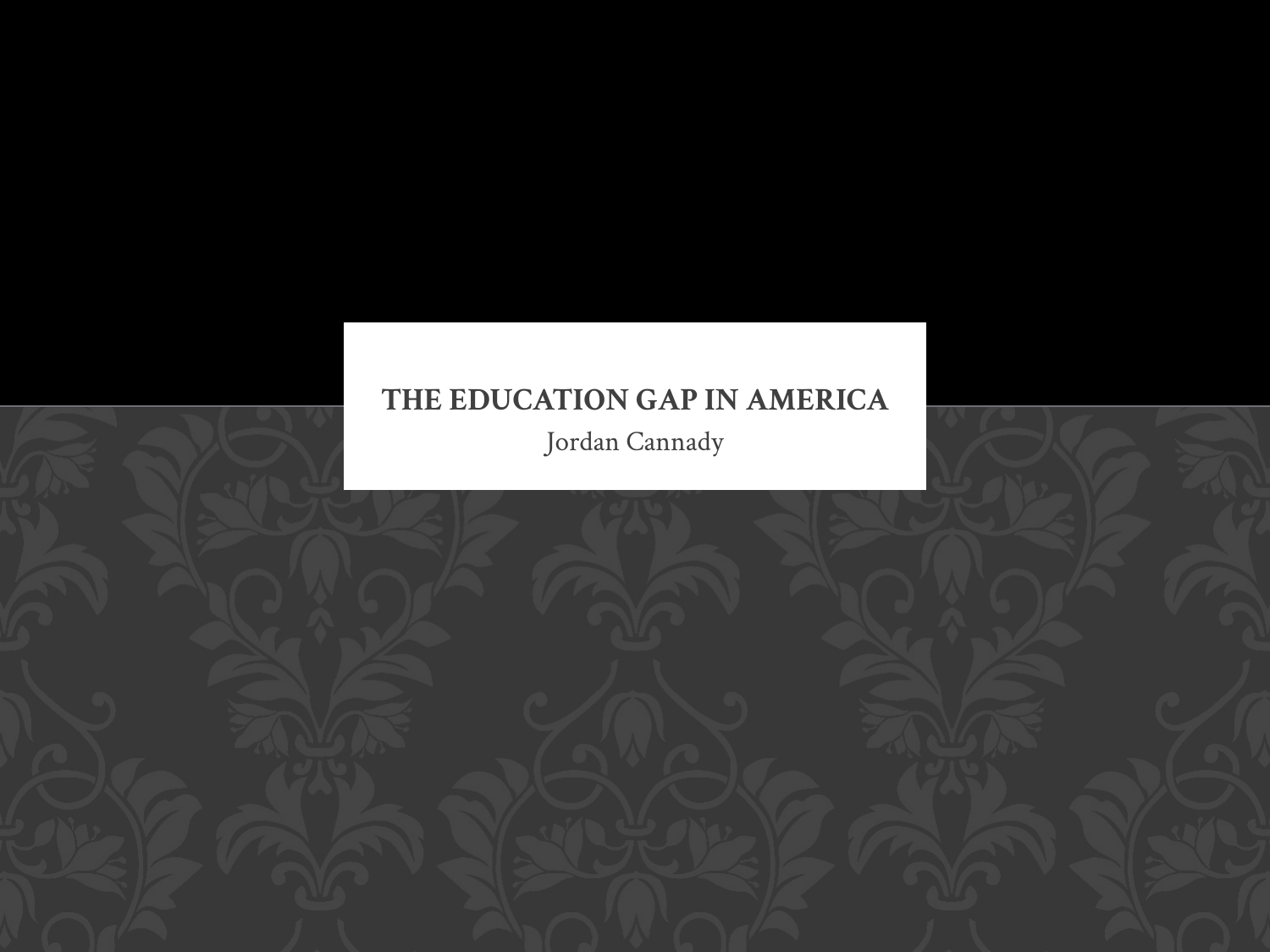

# The Education gap in America
Jordan Cannady